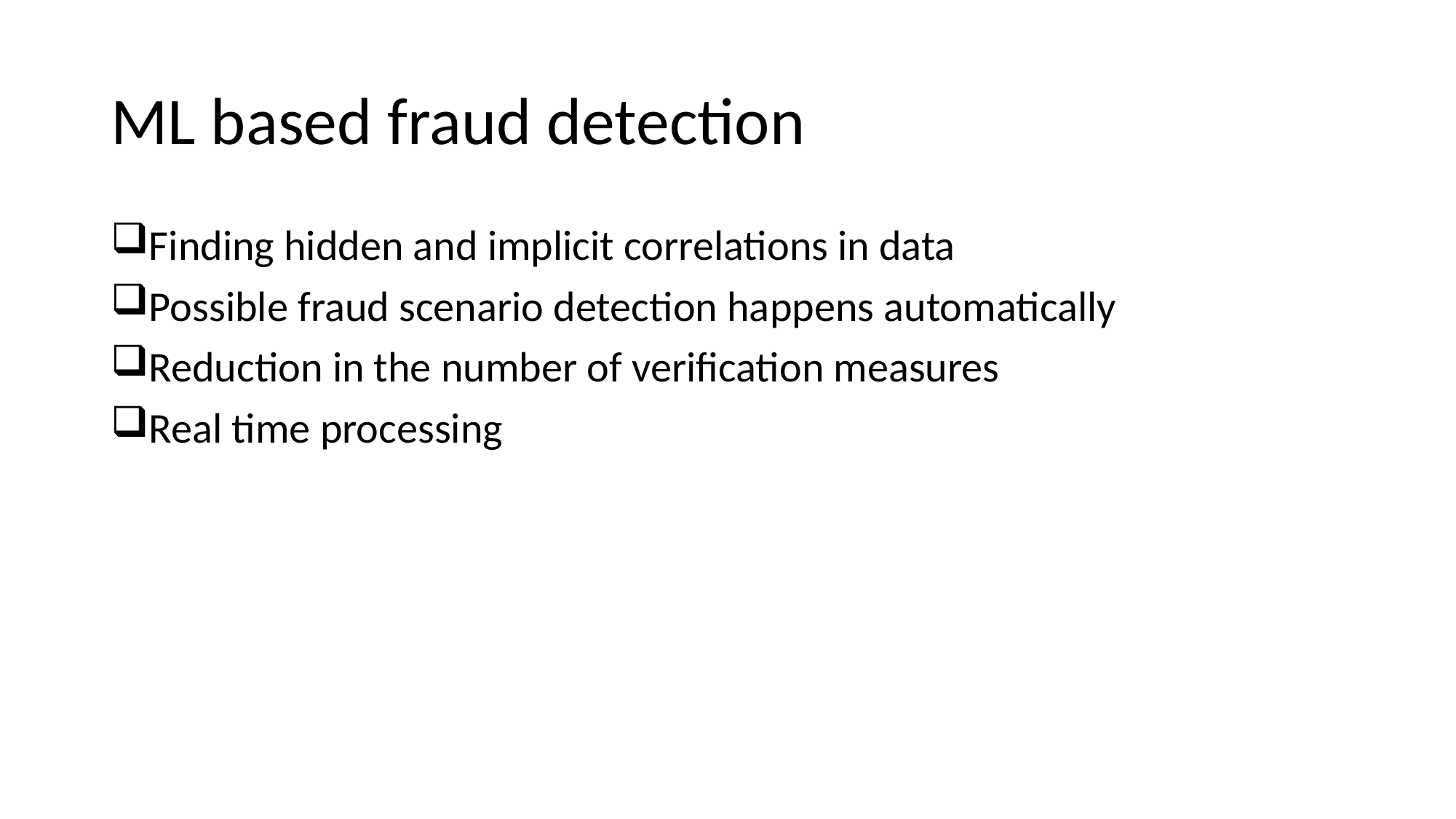

# ML based fraud detection
Finding hidden and implicit correlations in data
Possible fraud scenario detection happens automatically
Reduction in the number of verification measures
Real time processing